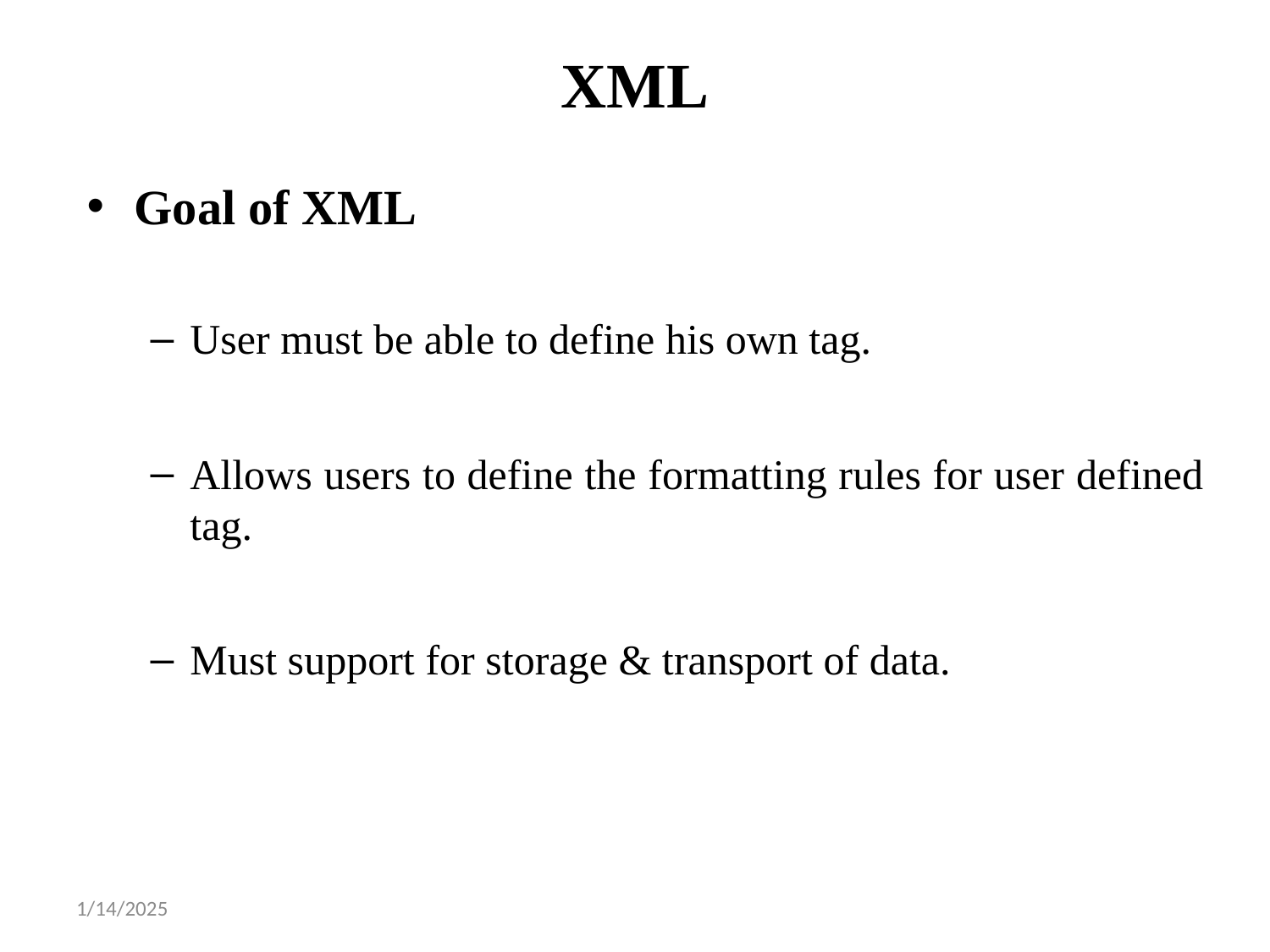

# XML
Goal of XML

User must be able to define his own tag.

Allows users to define the formatting rules for user defined tag.

Must support for storage & transport of data.
1/14/2025